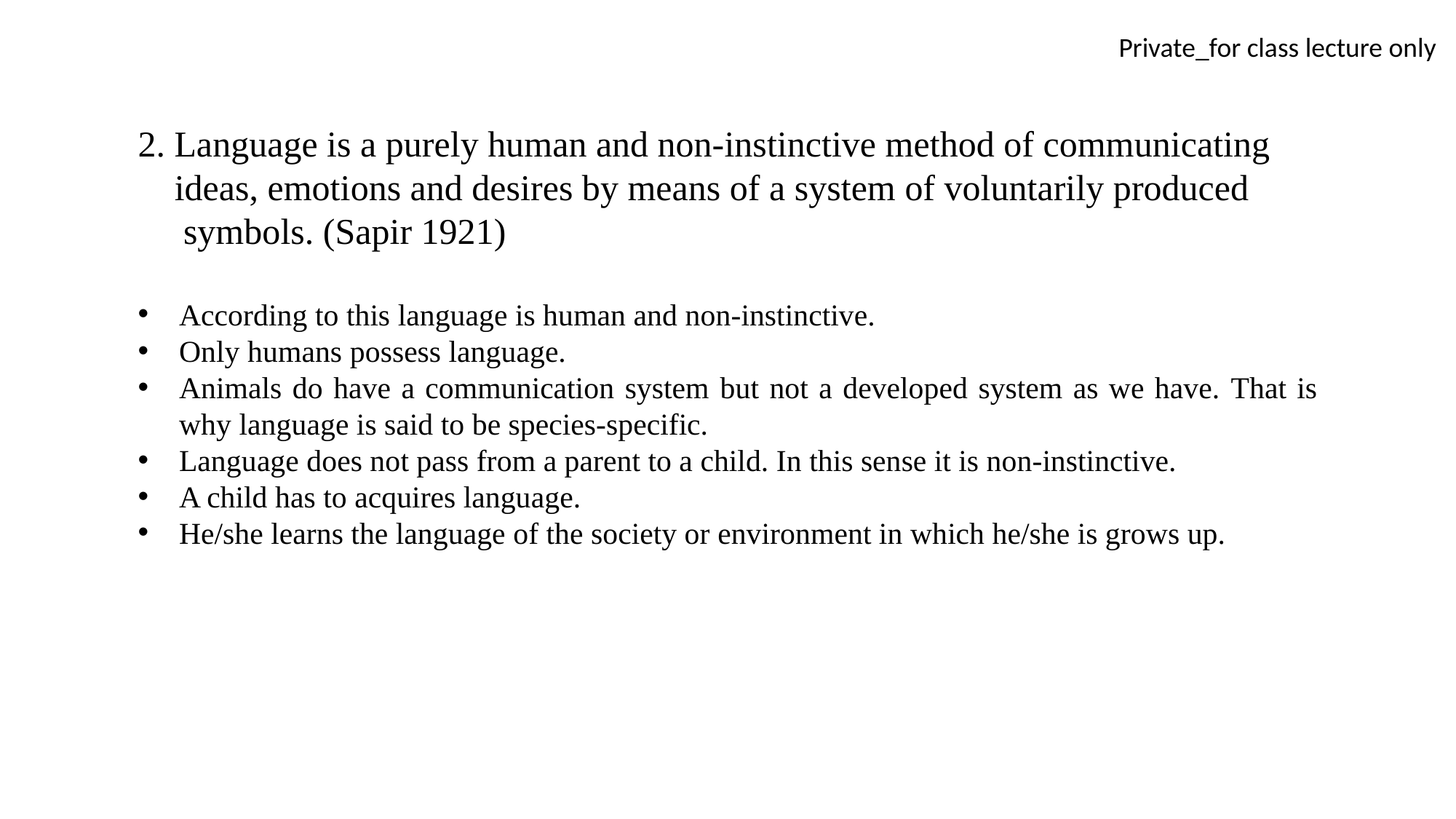

2. Language is a purely human and non-instinctive method of communicating
    ideas, emotions and desires by means of a system of voluntarily produced
     symbols. (Sapir 1921)

According to this language is human and non-instinctive.
Only humans possess language.
Animals do have a communication system but not a developed system as we have. That is why language is said to be species-specific.
Language does not pass from a parent to a child. In this sense it is non-instinctive.
A child has to acquires language.
He/she learns the language of the society or environment in which he/she is grows up.